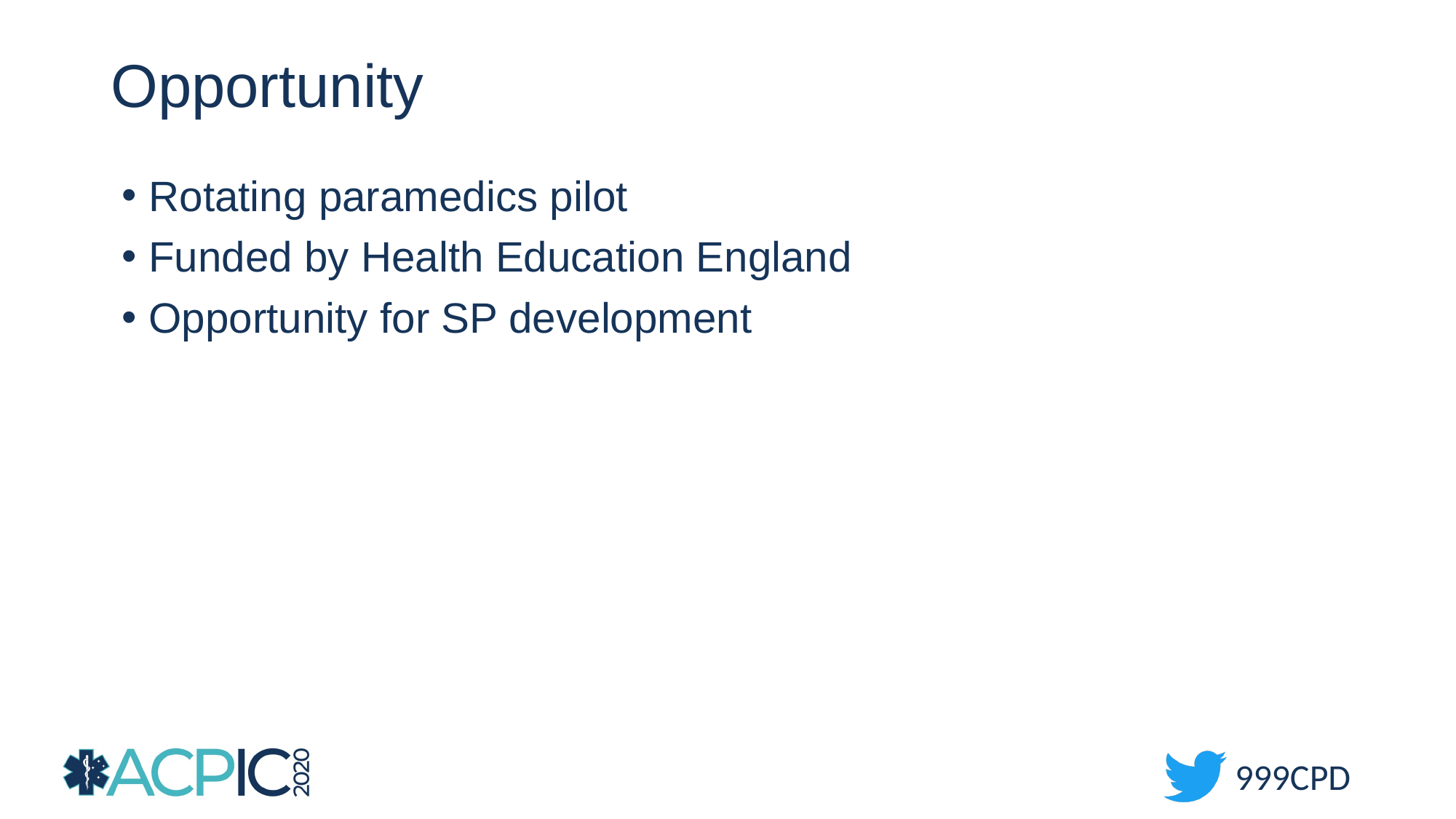

# Opportunity
Rotating paramedics pilot
Funded by Health Education England
Opportunity for SP development